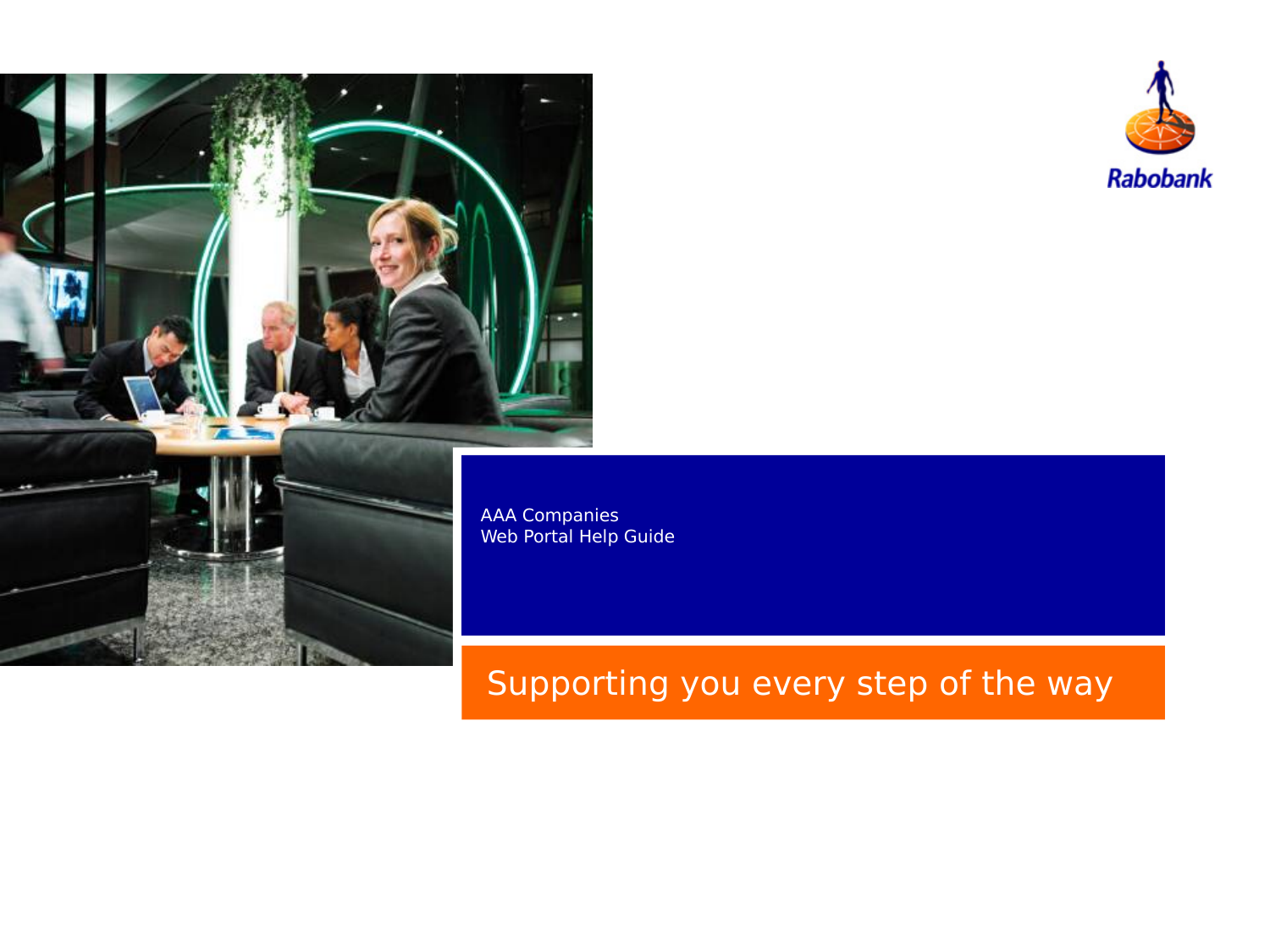

# AAA Companies Web Portal Help Guide